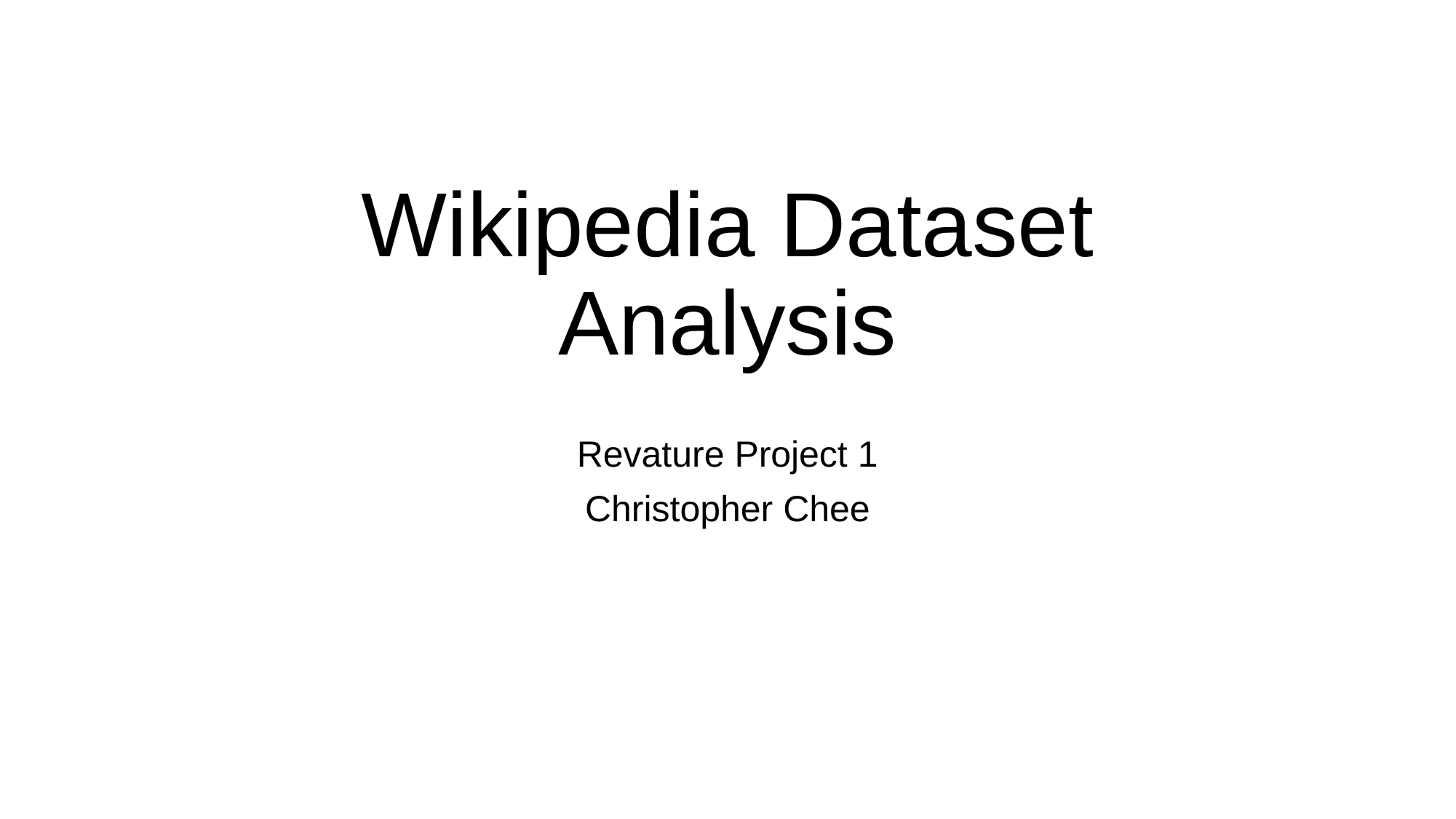

# Wikipedia Dataset Analysis
Revature Project 1
Christopher Chee